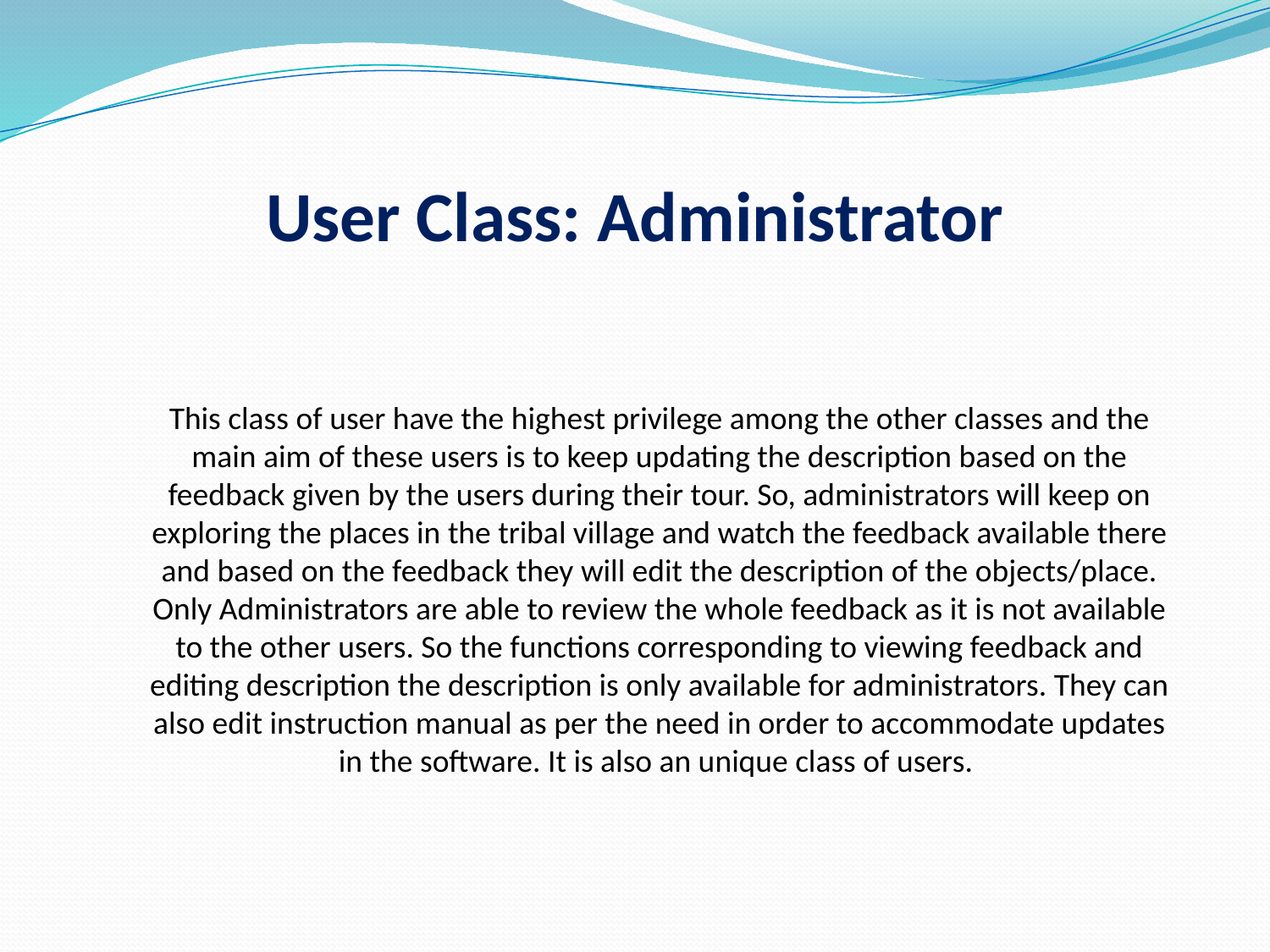

User Class: Administrator
This class of user have the highest privilege among the other classes and the main aim of these users is to keep updating the description based on the feedback given by the users during their tour. So, administrators will keep on exploring the places in the tribal village and watch the feedback available there and based on the feedback they will edit the description of the objects/place. Only Administrators are able to review the whole feedback as it is not available to the other users. So the functions corresponding to viewing feedback and editing description the description is only available for administrators. They can also edit instruction manual as per the need in order to accommodate updates in the software. It is also an unique class of users.